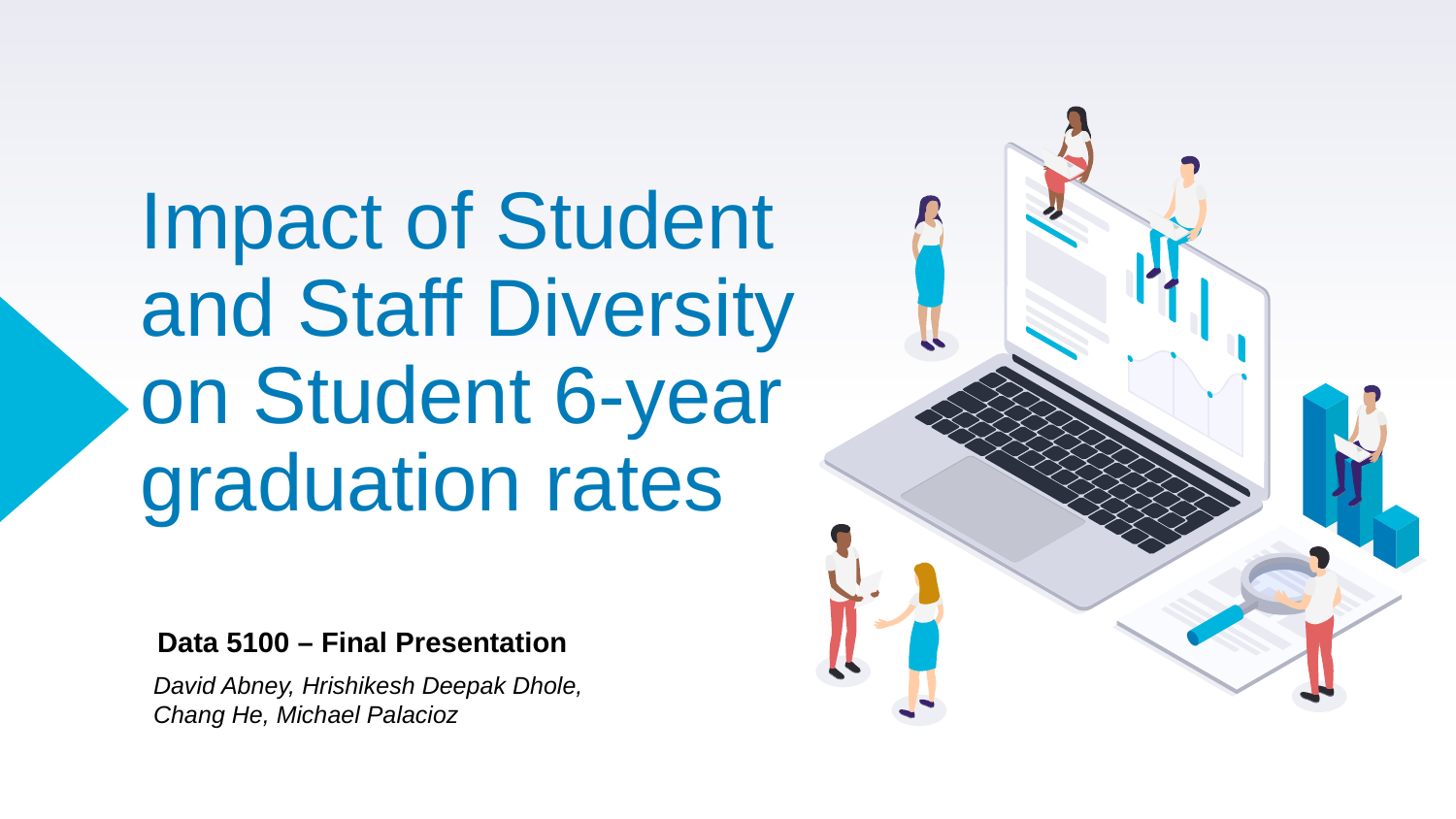

# Impact of Student and Staff Diversity on Student 6-year graduation rates

Data 5100 – Final Presentation
David Abney, Hrishikesh Deepak Dhole,
Chang He, Michael Palacioz